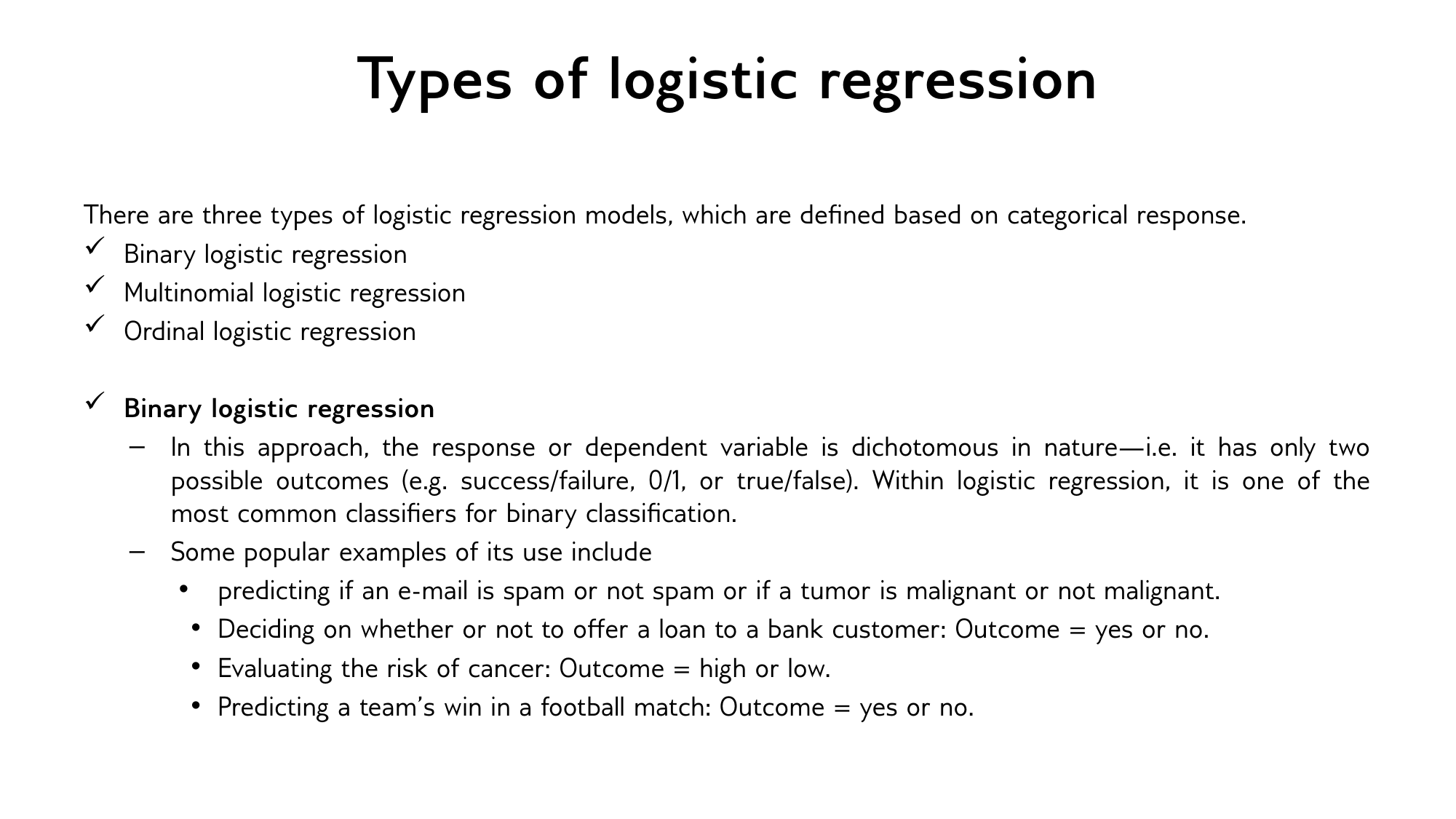

# Types of logistic regression
There are three types of logistic regression models, which are defined based on categorical response.
Binary logistic regression
Multinomial logistic regression
Ordinal logistic regression

Binary logistic regression
In this approach, the response or dependent variable is dichotomous in nature—i.e. it has only two possible outcomes (e.g. success/failure, 0/1, or true/false). Within logistic regression, it is one of the most common classifiers for binary classification.
Some popular examples of its use include
predicting if an e-mail is spam or not spam or if a tumor is malignant or not malignant.
Deciding on whether or not to offer a loan to a bank customer: Outcome = yes or no.
Evaluating the risk of cancer: Outcome = high or low.
Predicting a team’s win in a football match: Outcome = yes or no.